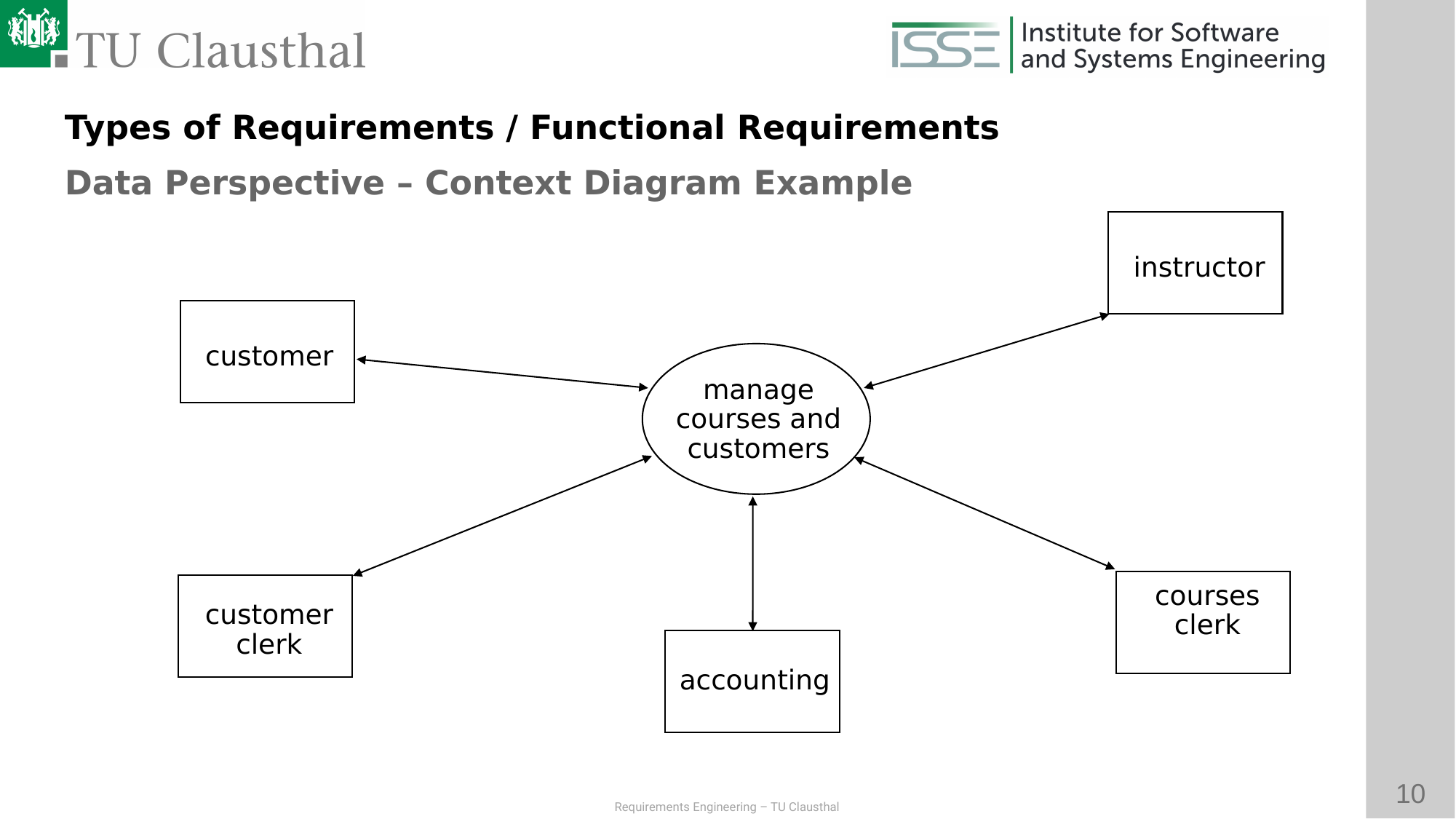

Types of Requirements / Functional Requirements
Data Perspective – Context Diagram Example

instructor

customer

manage
courses and
customers

courses
clerk
customer
clerk

accounting